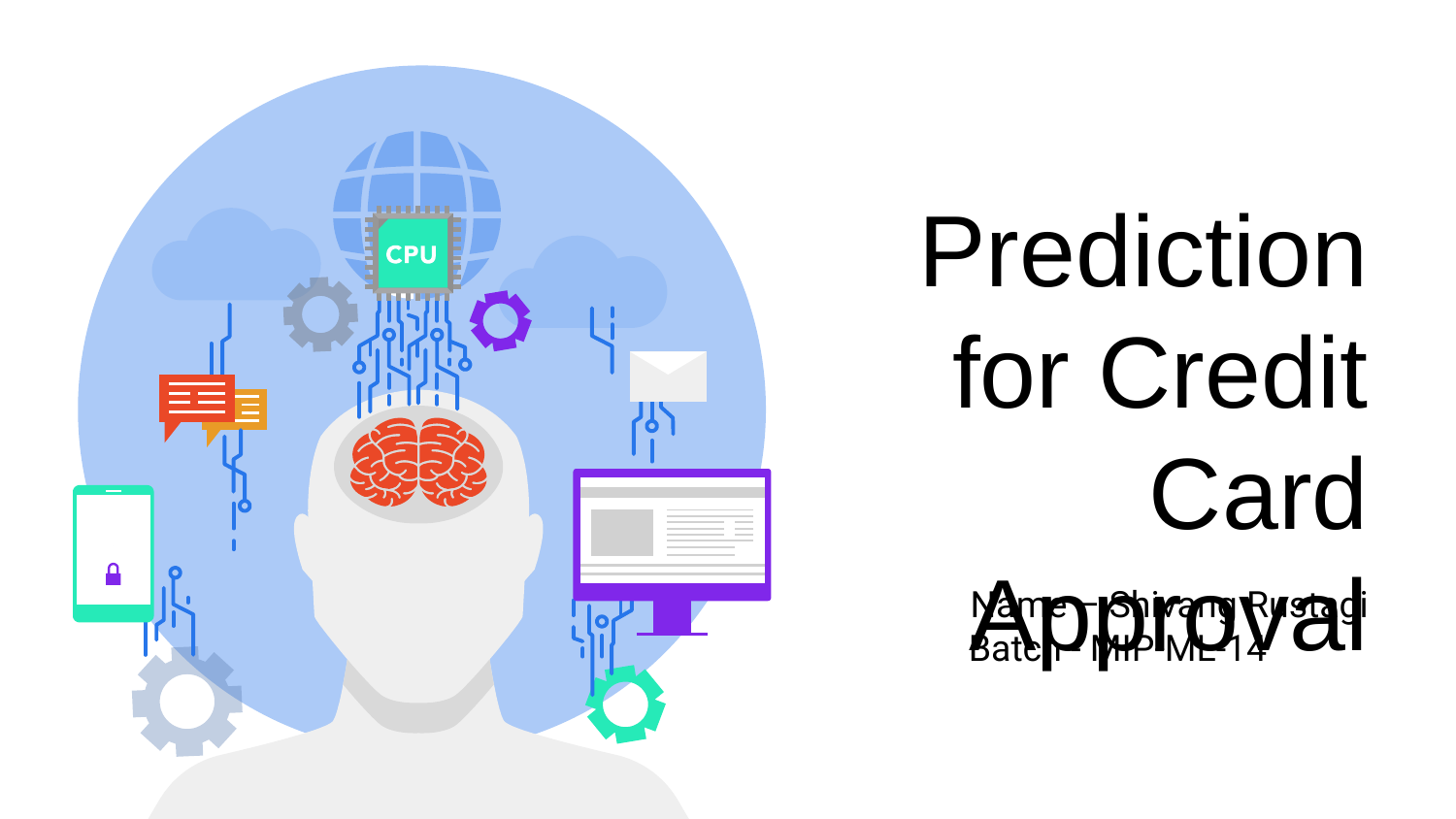

# Prediction for Credit Card Approval
Name – Shivang Rustagi
Batch - MIP-ML-14